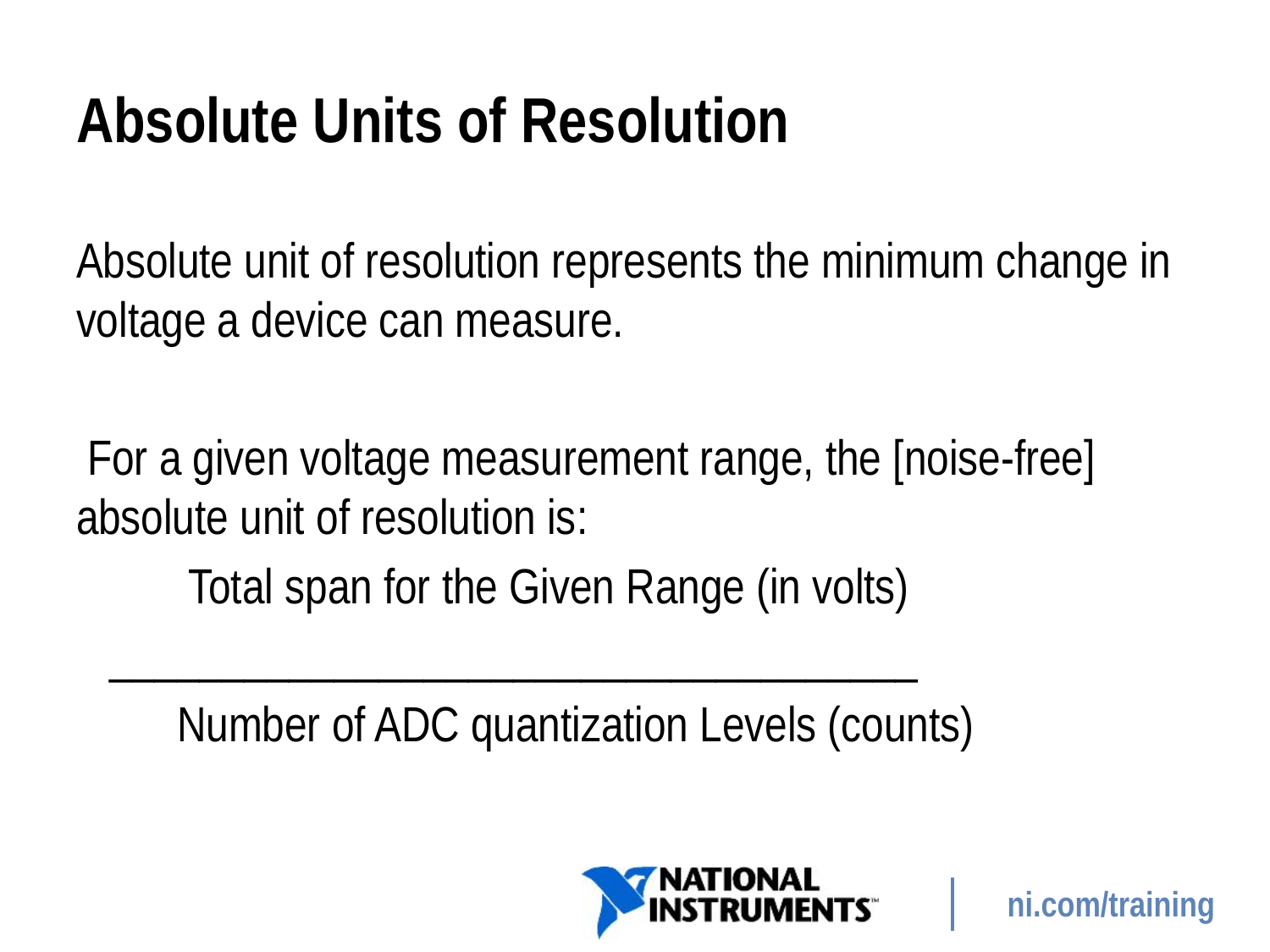

# Absolute Units of Resolution
Absolute unit of resolution represents the minimum change in voltage a device can measure.

 For a given voltage measurement range, the [noise-free] absolute unit of resolution is:
          Total span for the Given Range (in volts)
   ____________________________________
         Number of ADC quantization Levels (counts)